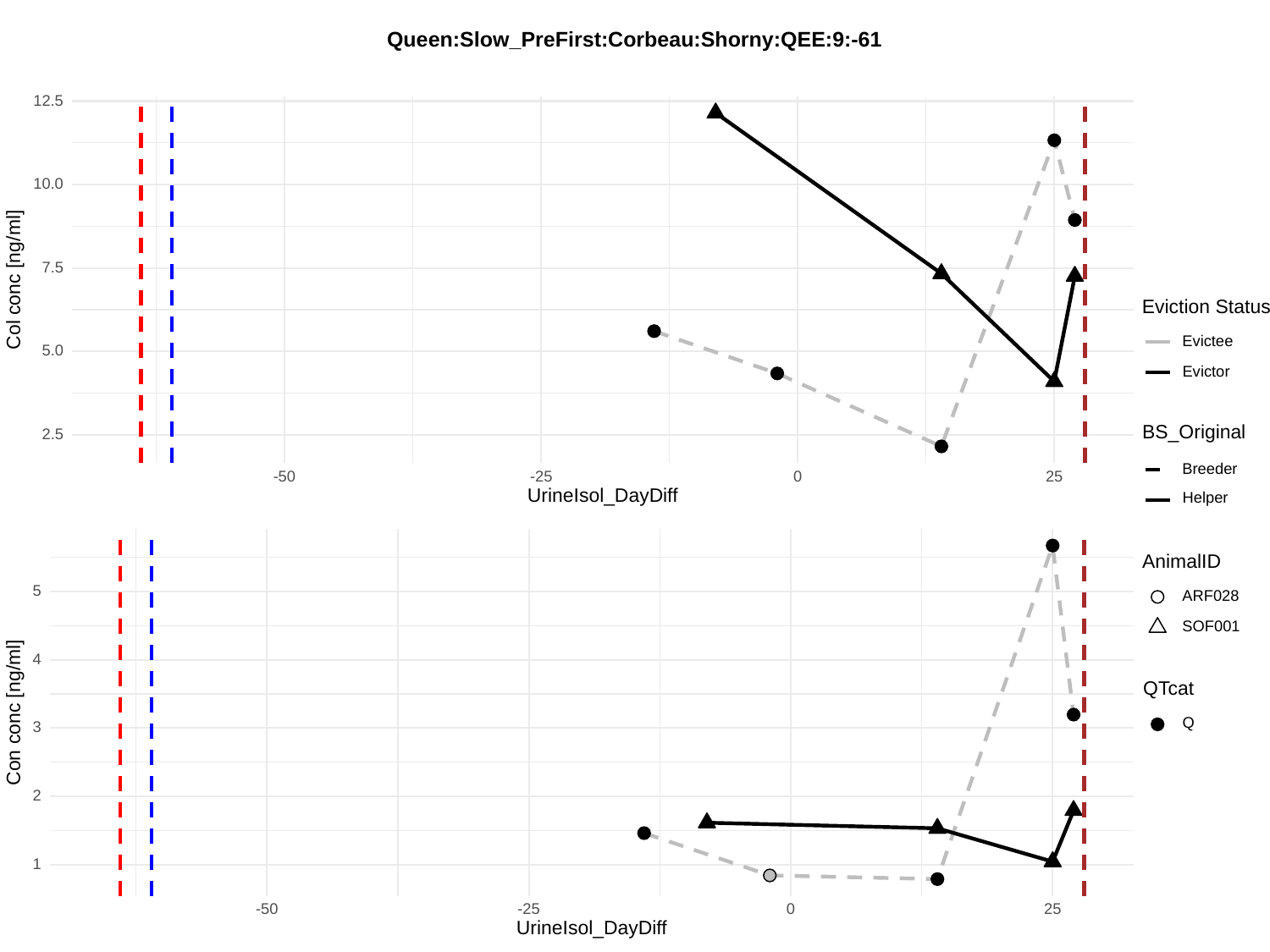

Queen:Slow_PreFirst:Corbeau:Shorny:QEE:9:-61
12.5

10.0

7.5

Col conc [ng/ml]
Eviction Status

Evictee

5.0

Evictor

BS_Original
2.5

Breeder

-50
-25
0
25
UrineIsol_DayDiff
Helper

AnimalID

5

ARF028

SOF001

4

QTcat

Con conc [ng/ml]

Q

3

2

1

-50
-25
0
25
UrineIsol_DayDiff